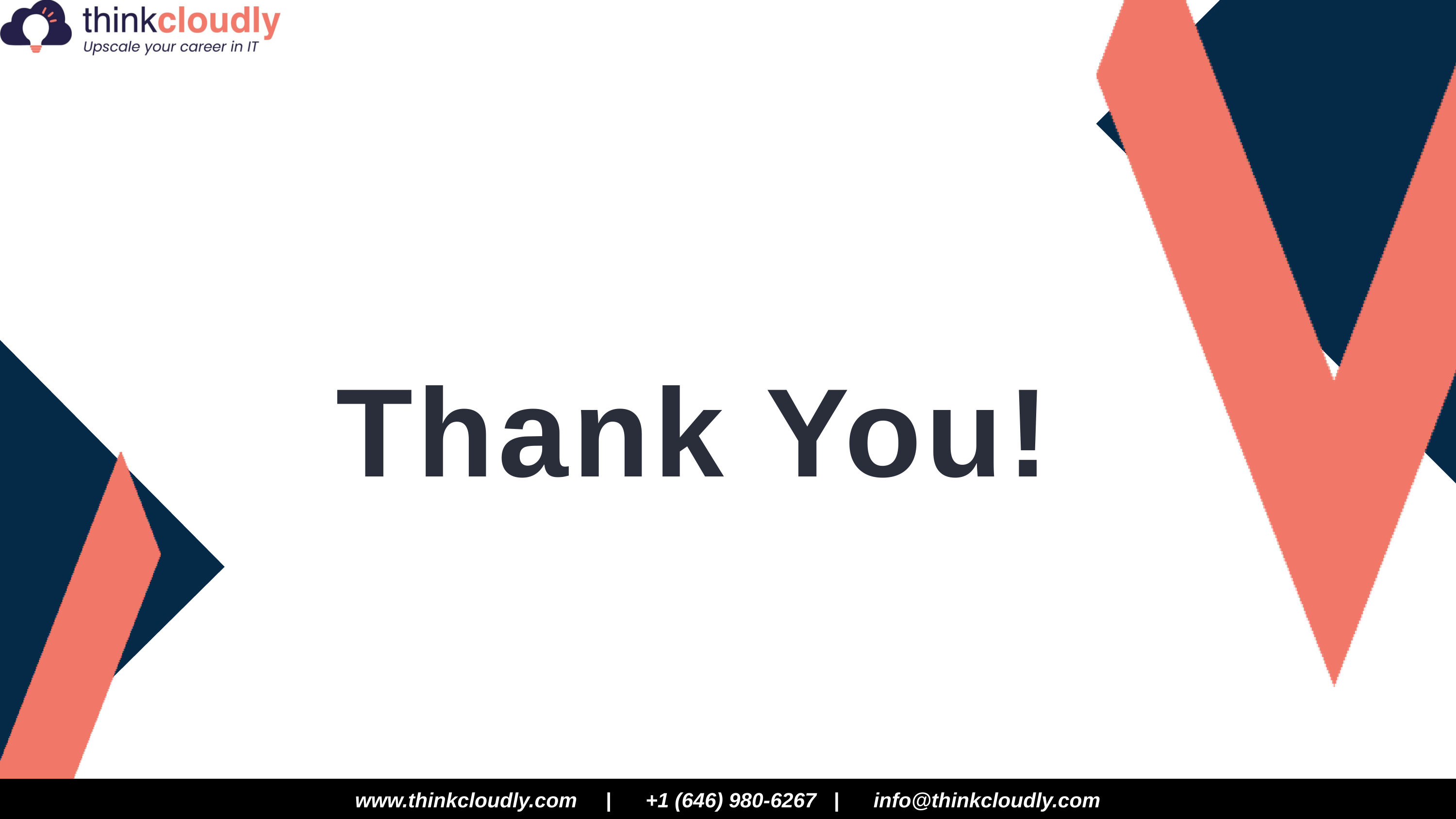

Thank You!

www.thinkcloudly.com     |      +1 (646) 980‑6267   |      info@thinkcloudly.com